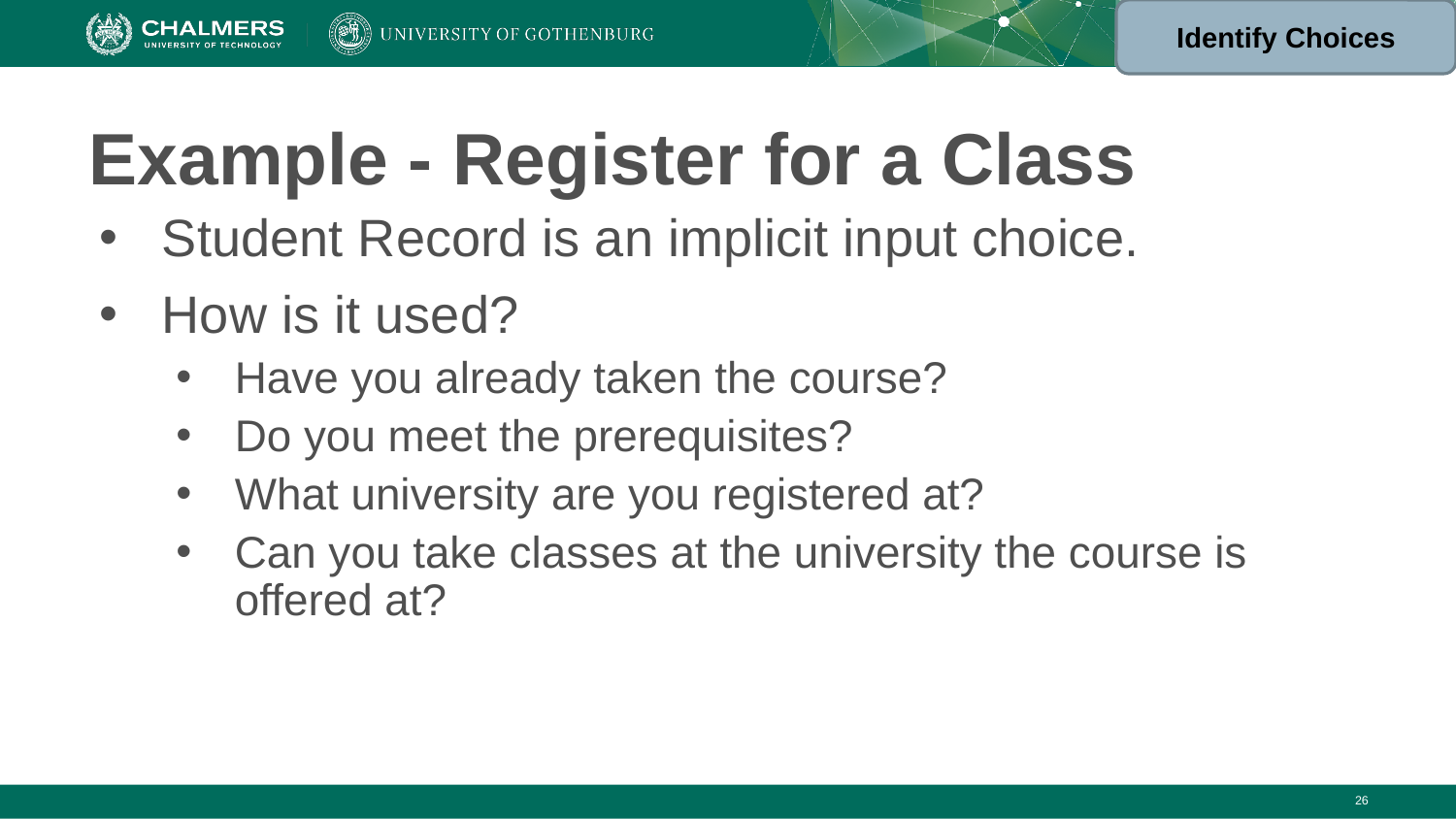

Identify Choices
# Example - Register for a Class
Student Record is an implicit input choice.
How is it used?
Have you already taken the course?
Do you meet the prerequisites?
What university are you registered at?
Can you take classes at the university the course is offered at?
26